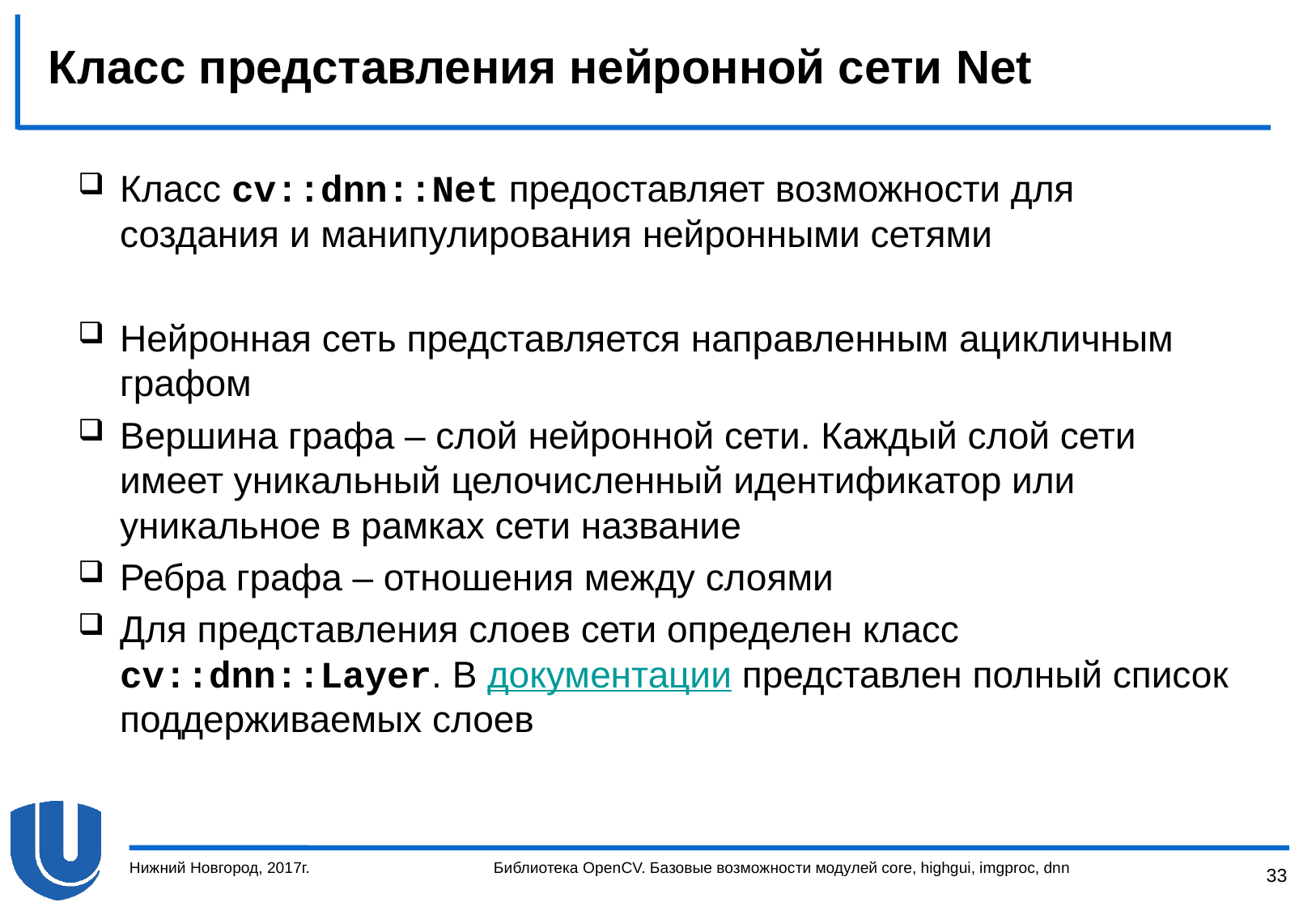

# Класс представления нейронной сети Net
Класс cv::dnn::Net предоставляет возможности для создания и манипулирования нейронными сетями

Нейронная сеть представляется направленным ацикличным графом
Вершина графа – слой нейронной сети. Каждый слой сети имеет уникальный целочисленный идентификатор или уникальное в рамках сети название
Ребра графа – отношения между слоями
Для представления слоев сети определен класс cv::dnn::Layer. В документации представлен полный список поддерживаемых слоев
Нижний Новгород, 2017г.
Библиотека OpenCV. Базовые возможности модулей core, highgui, imgproc, dnn